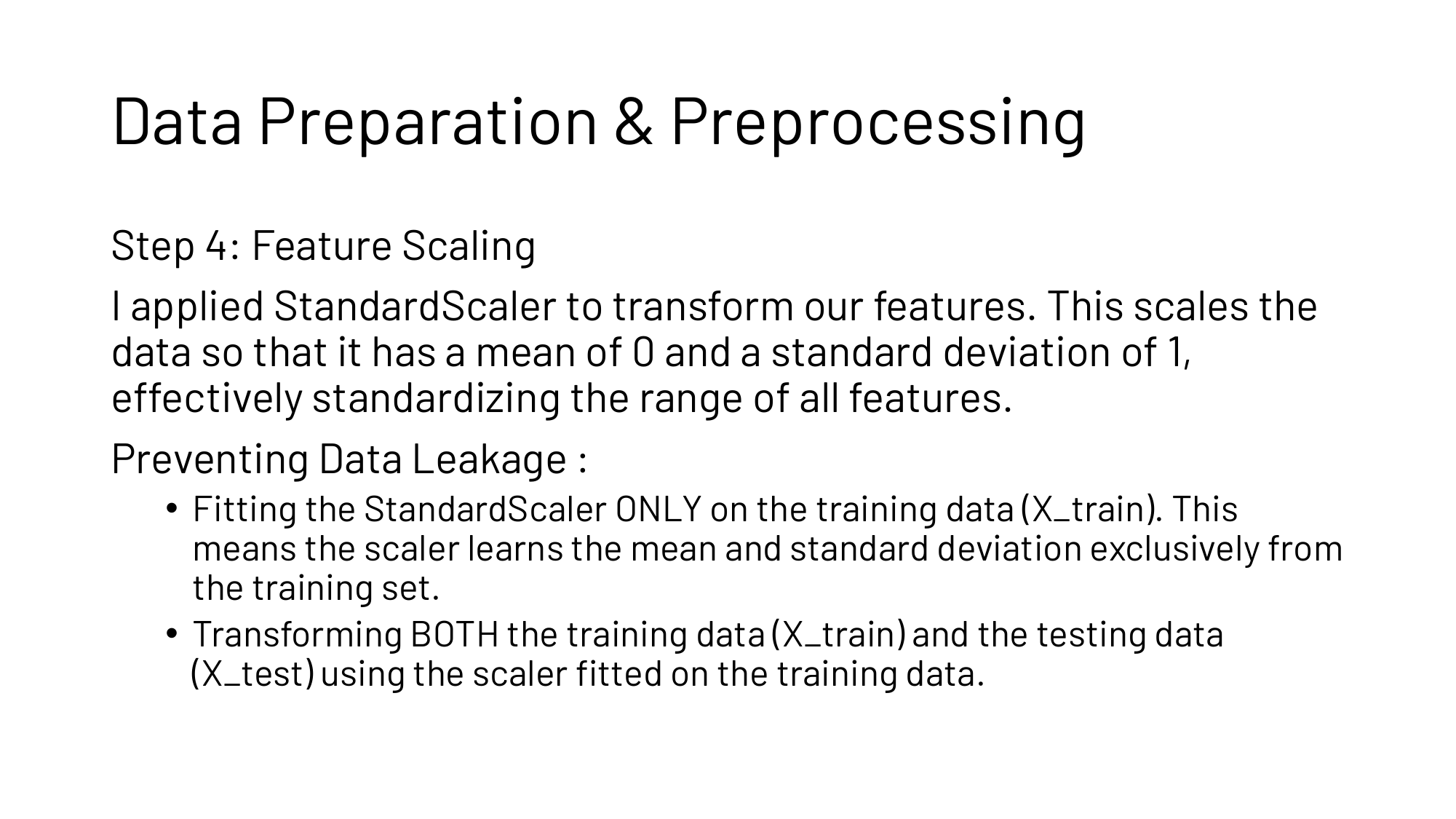

# Data Preparation & Preprocessing
Step 4: Feature Scaling
I applied StandardScaler to transform our features. This scales the data so that it has a mean of 0 and a standard deviation of 1, effectively standardizing the range of all features.
Preventing Data Leakage :
Fitting the StandardScaler ONLY on the training data (X_train). This means the scaler learns the mean and standard deviation exclusively from the training set.
Transforming BOTH the training data (X_train) and the testing data (X_test) using the scaler fitted on the training data.